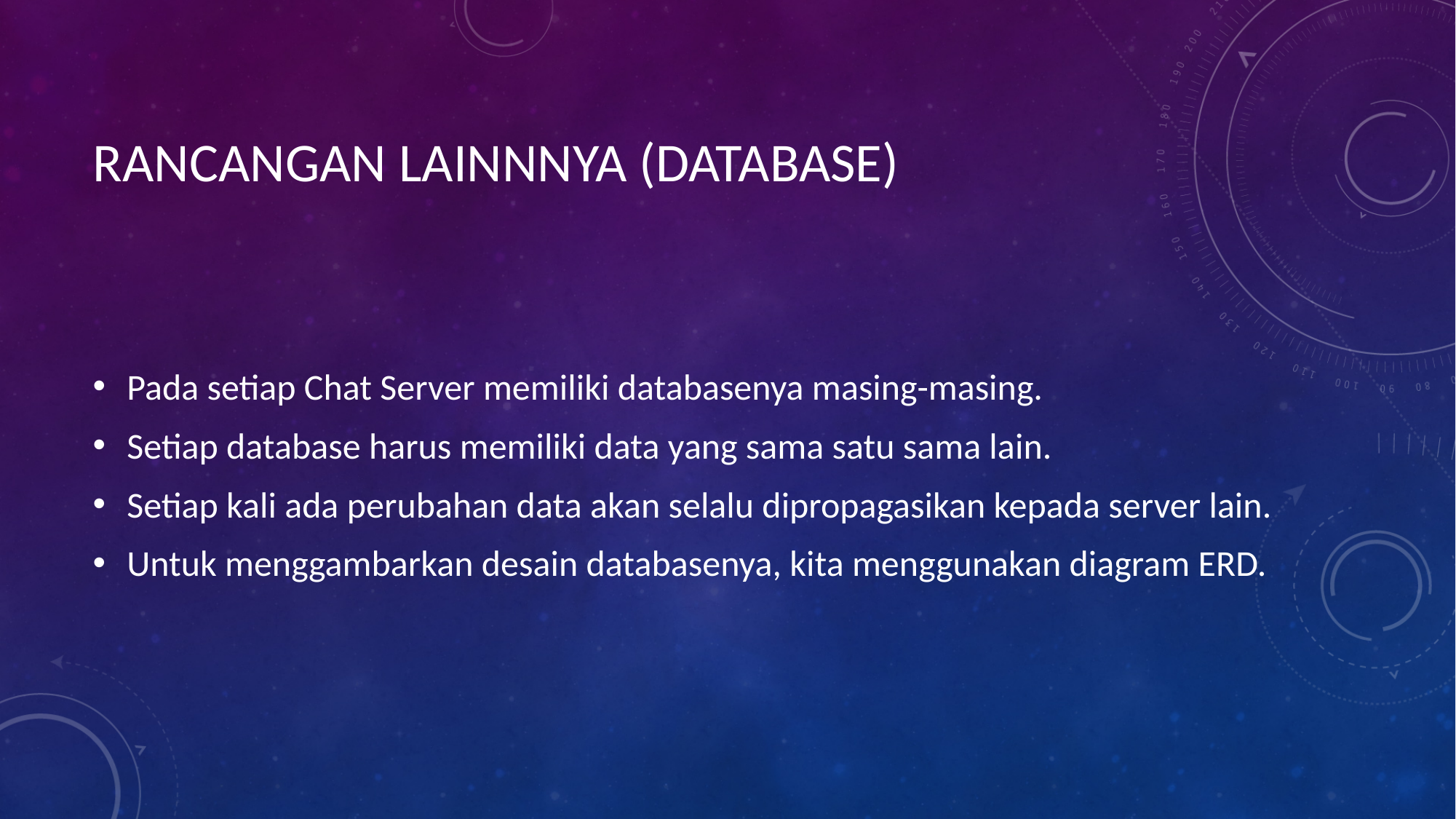

# Rancangan lainnnya (Database)
Pada setiap Chat Server memiliki databasenya masing-masing.
Setiap database harus memiliki data yang sama satu sama lain.
Setiap kali ada perubahan data akan selalu dipropagasikan kepada server lain.
Untuk menggambarkan desain databasenya, kita menggunakan diagram ERD.